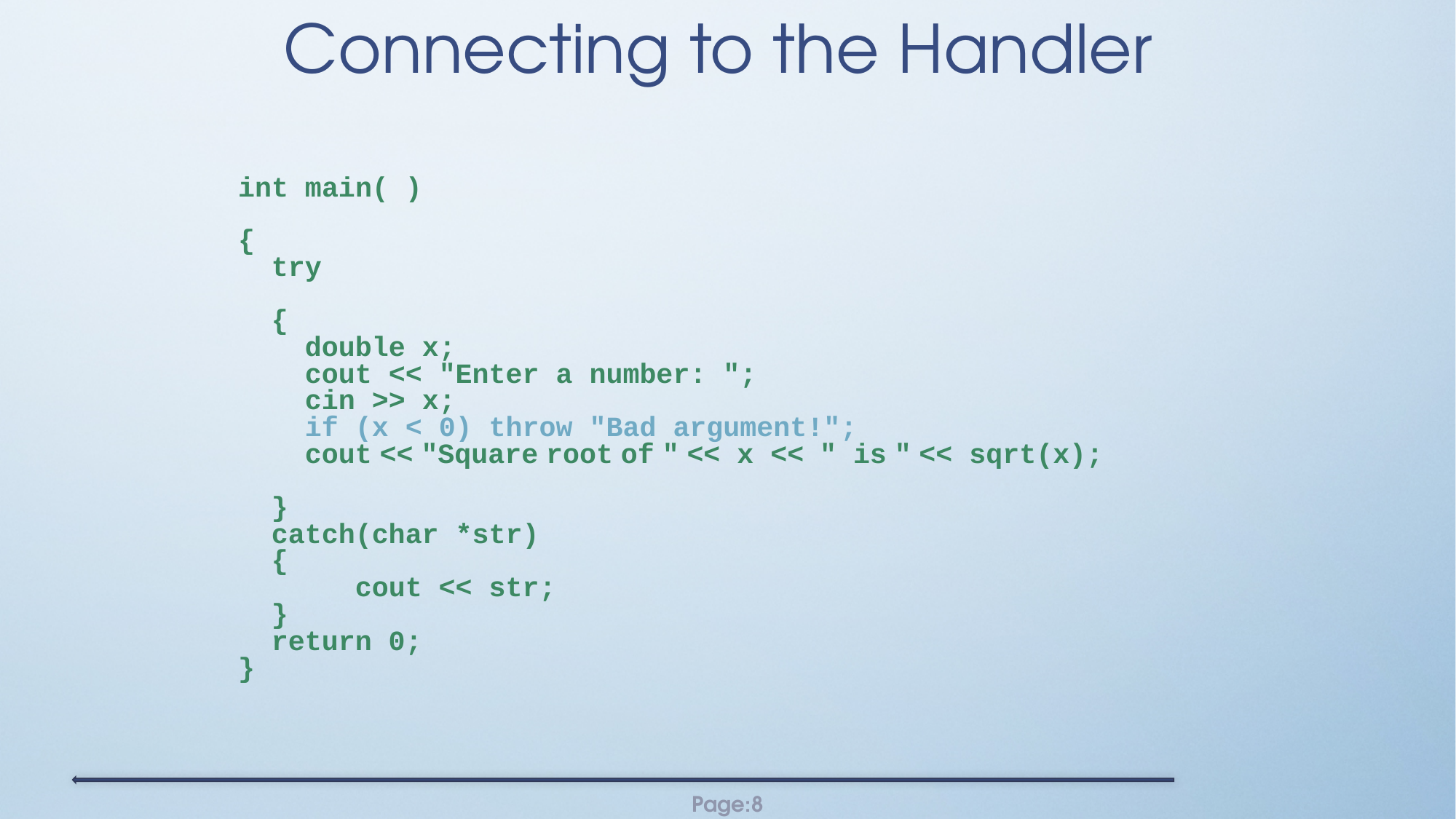

# Connecting to the Handler

int main( )
{
  try
  {
    double x;
    cout << "Enter a number: ";
    cin >> x;
    if (x < 0) throw "Bad argument!";
    cout << "Square root of " << x <<  " is " << sqrt(x);
  }
  catch(char *str)
  {
       cout << str;
  }
  return 0;
}